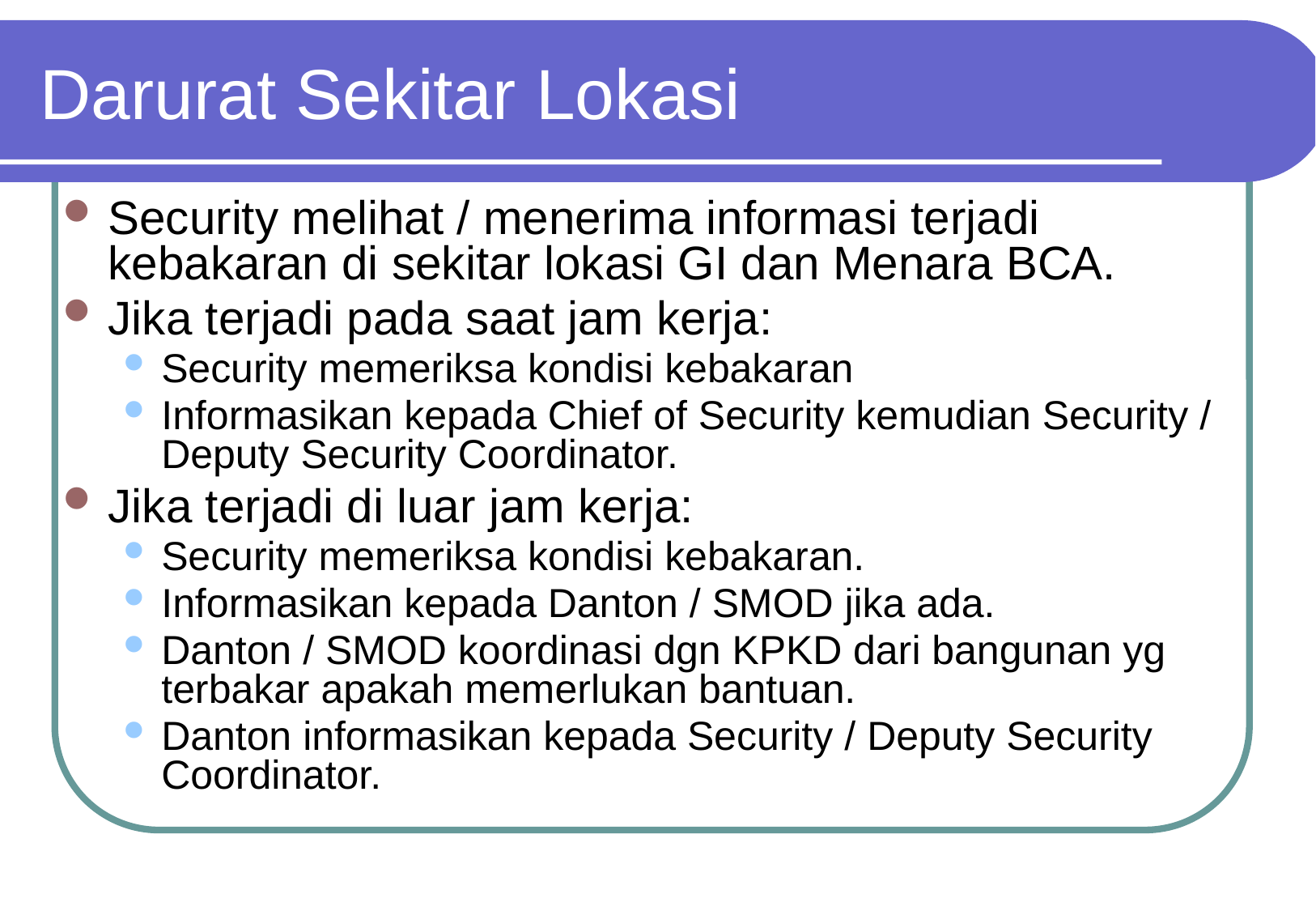

# Darurat Sekitar Lokasi
Security melihat / menerima informasi terjadi kebakaran di sekitar lokasi GI dan Menara BCA.
Jika terjadi pada saat jam kerja:
Security memeriksa kondisi kebakaran
Informasikan kepada Chief of Security kemudian Security / Deputy Security Coordinator.
Jika terjadi di luar jam kerja:
Security memeriksa kondisi kebakaran.
Informasikan kepada Danton / SMOD jika ada.
Danton / SMOD koordinasi dgn KPKD dari bangunan yg terbakar apakah memerlukan bantuan.
Danton informasikan kepada Security / Deputy Security Coordinator.